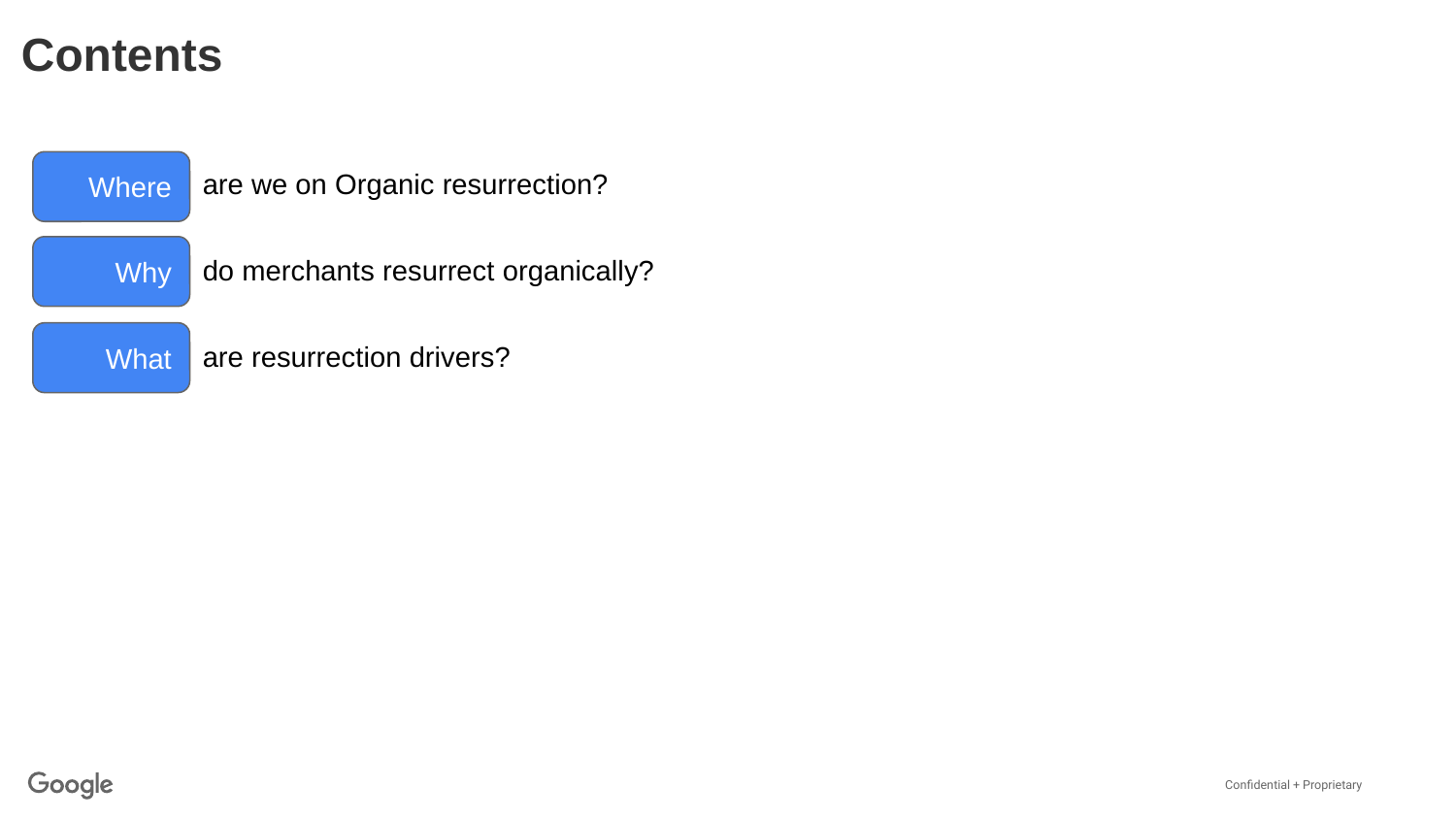

Contents
Where
| are we on Organic resurrection? |
| --- |
| do merchants resurrect organically? |
| are resurrection drivers? |
|  |
Why
What